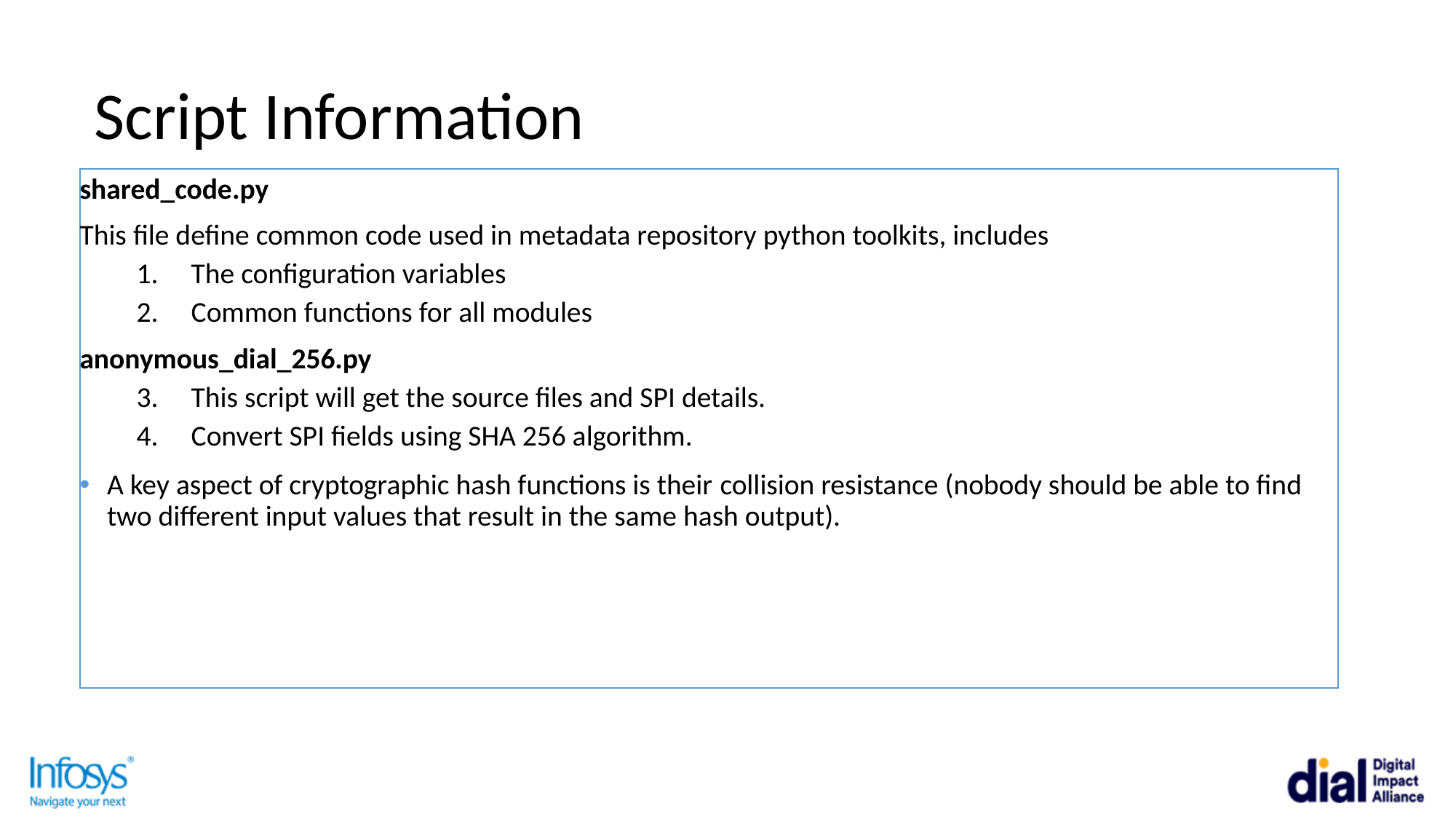

# Script Information
shared_code.py
This file define common code used in metadata repository python toolkits, includes
The configuration variables
Common functions for all modules
anonymous_dial_256.py
This script will get the source files and SPI details.
Convert SPI fields using SHA 256 algorithm.
A key aspect of cryptographic hash functions is their collision resistance (nobody should be able to find two different input values that result in the same hash output).